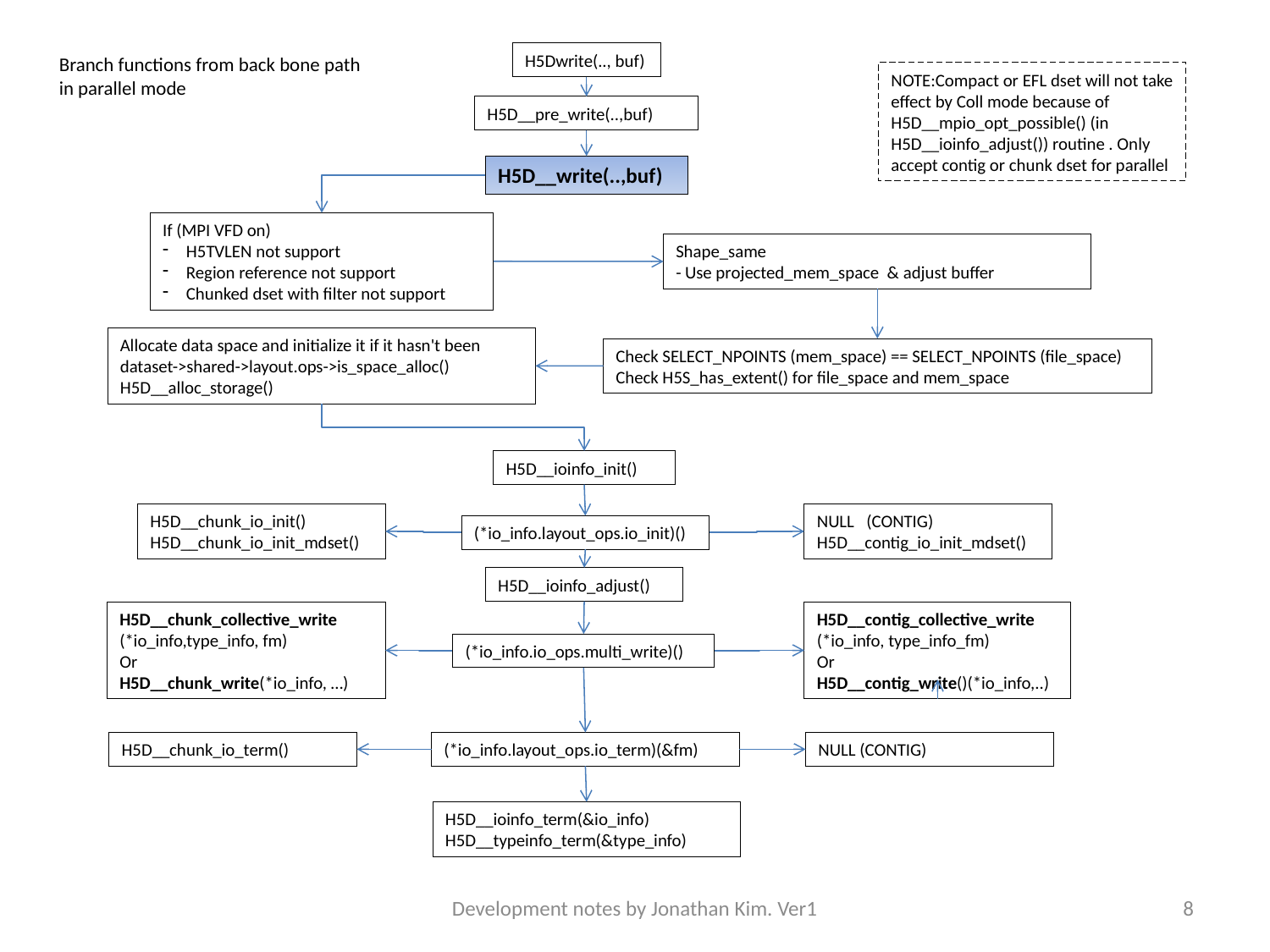

H5Dwrite(.., buf)
Branch functions from back bone path
in parallel mode
NOTE:Compact or EFL dset will not take effect by Coll mode because of H5D__mpio_opt_possible() (in H5D__ioinfo_adjust()) routine . Only accept contig or chunk dset for parallel
H5D__pre_write(..,buf)
H5D__write(..,buf)
If (MPI VFD on)
H5TVLEN not support
Region reference not support
Chunked dset with filter not support
Shape_same
- Use projected_mem_space  & adjust buffer
Allocate data space and initialize it if it hasn't been
dataset->shared->layout.ops->is_space_alloc()
H5D__alloc_storage()
Check SELECT_NPOINTS (mem_space) == SELECT_NPOINTS (file_space)
Check H5S_has_extent() for file_space and mem_space
H5D__ioinfo_init()
H5D__chunk_io_init()
H5D__chunk_io_init_mdset()
NULL   (CONTIG)
H5D__contig_io_init_mdset()
(*io_info.layout_ops.io_init)()
H5D__ioinfo_adjust()
H5D__chunk_collective_write
(*io_info,type_info, fm)
Or
H5D__chunk_write(*io_info, …)
H5D__contig_collective_write
(*io_info, type_info_fm)
Or
H5D__contig_write()(*io_info,..)
(*io_info.io_ops.multi_write)()
H5D__chunk_io_term()
(*io_info.layout_ops.io_term)(&fm)
NULL (CONTIG)
H5D__ioinfo_term(&io_info)
H5D__typeinfo_term(&type_info)
Development notes by Jonathan Kim. Ver1
8